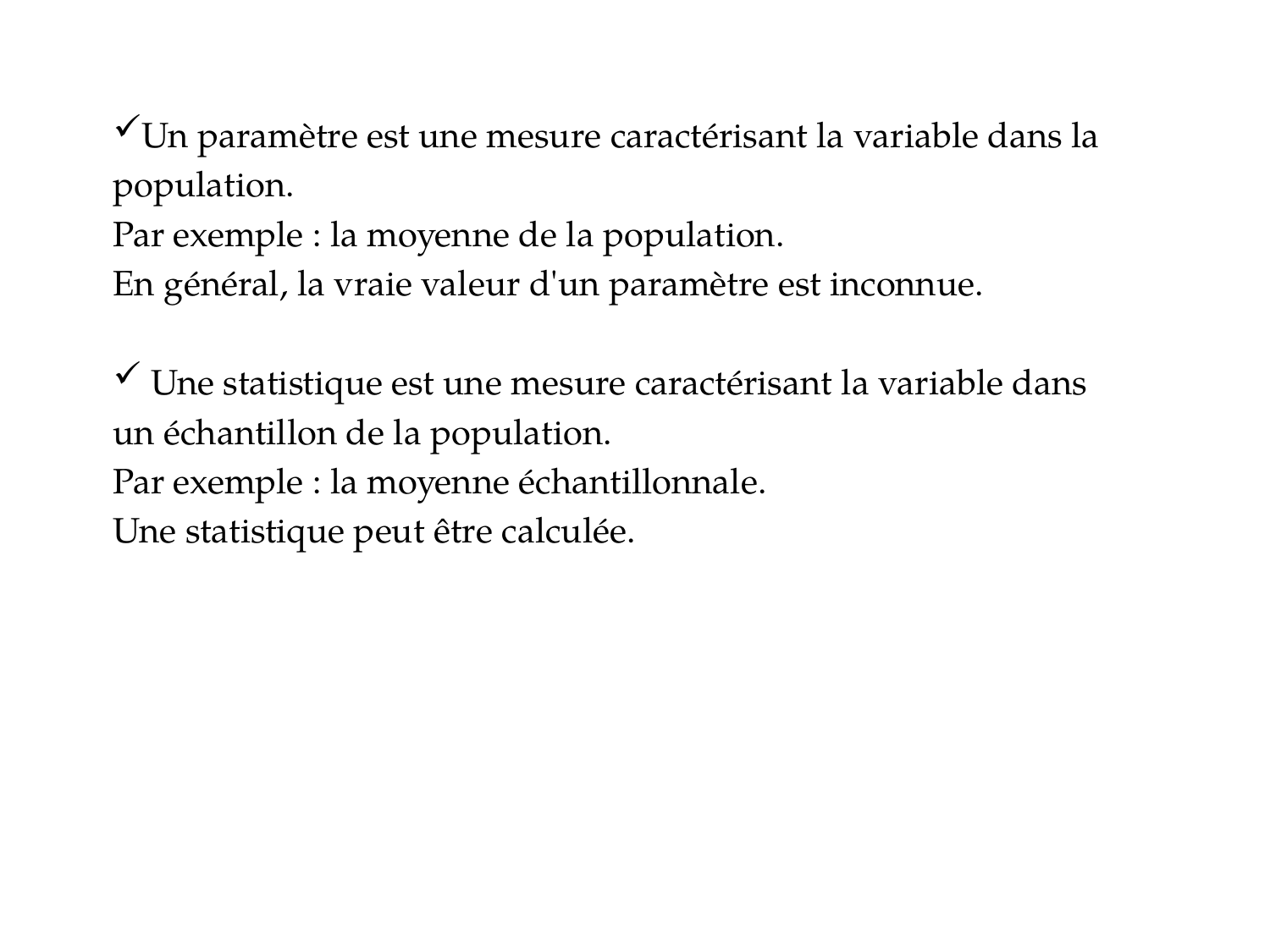

Un paramètre est une mesure caractérisant la variable dans la
population.
Par exemple : la moyenne de la population.
En général, la vraie valeur d'un paramètre est inconnue.

 Une statistique est une mesure caractérisant la variable dans
un échantillon de la population.
Par exemple : la moyenne échantillonnale.
Une statistique peut être calculée.